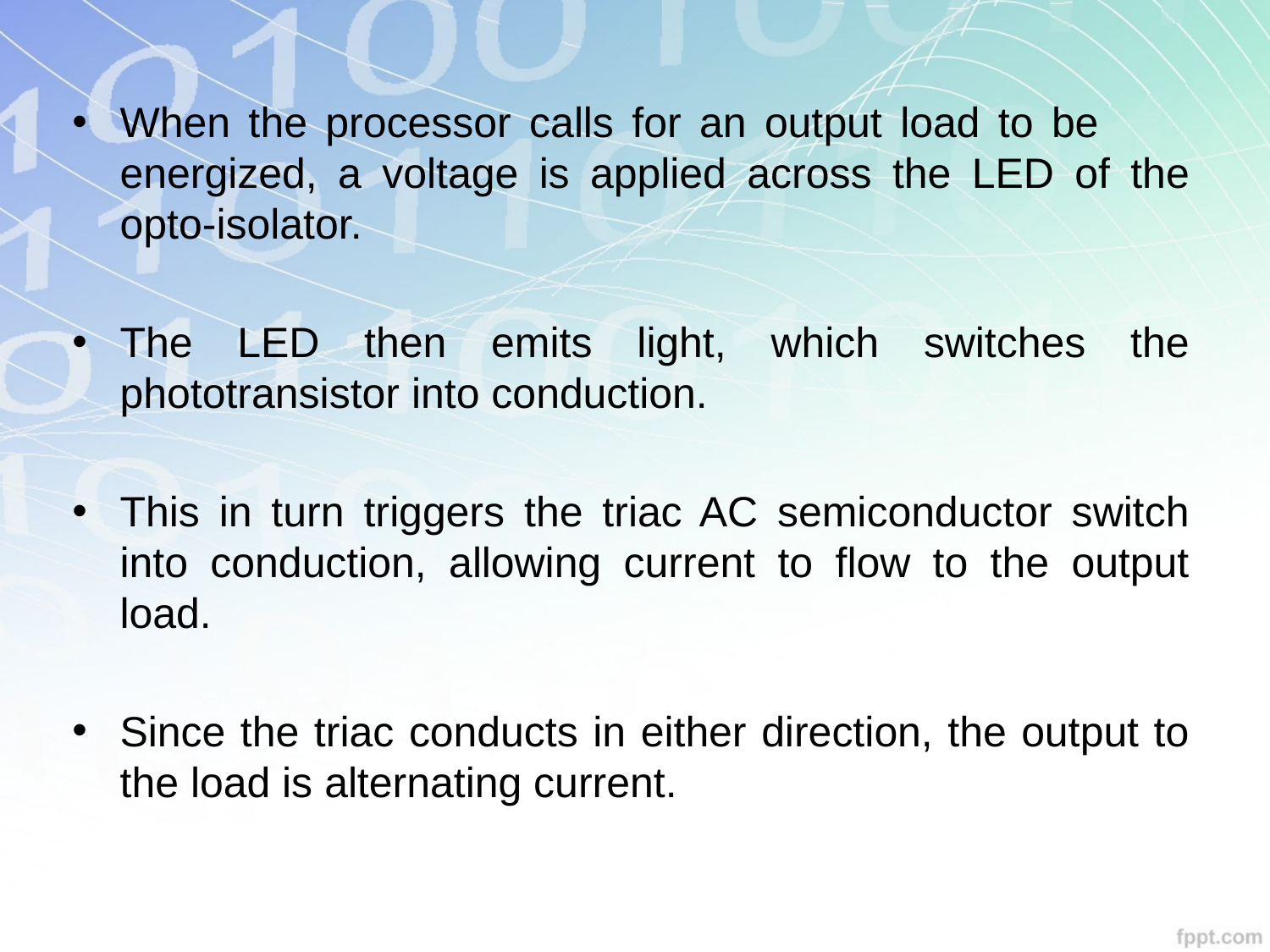

When the processor calls for an output load to be      energized, a voltage is applied across the LED of the opto-isolator.

The LED then emits light, which switches the phototransistor into conduction.

This in turn triggers the triac AC semiconductor switch into conduction, allowing current to flow to the output load.

Since the triac conducts in either direction, the output to the load is alternating current.